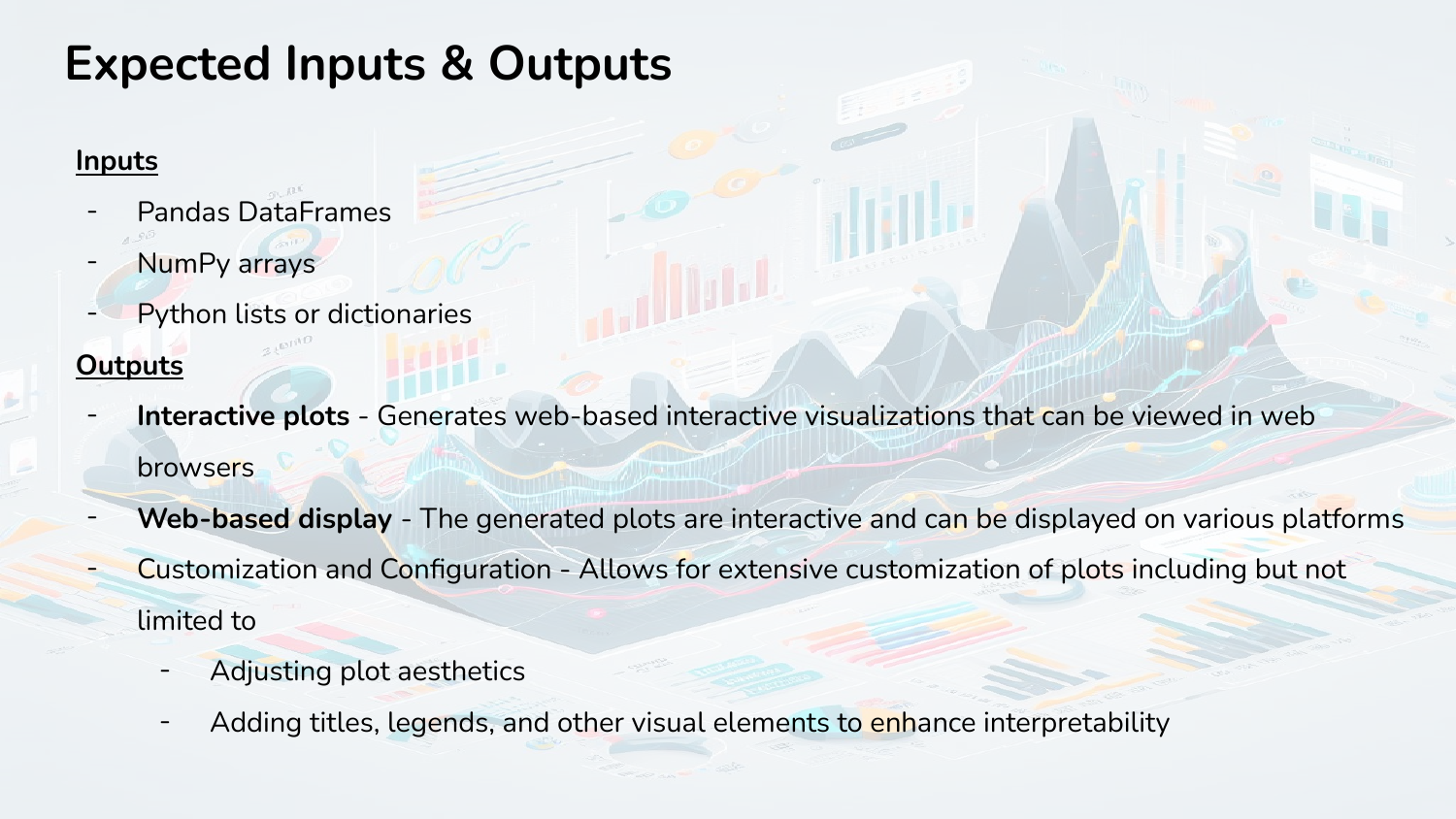

Expected Inputs & Outputs
Inputs
Pandas DataFrames
NumPy arrays
Python lists or dictionaries
Outputs
Interactive plots - Generates web-based interactive visualizations that can be viewed in web browsers
Web-based display - The generated plots are interactive and can be displayed on various platforms
Customization and Configuration - Allows for extensive customization of plots including but not limited to
Adjusting plot aesthetics
Adding titles, legends, and other visual elements to enhance interpretability